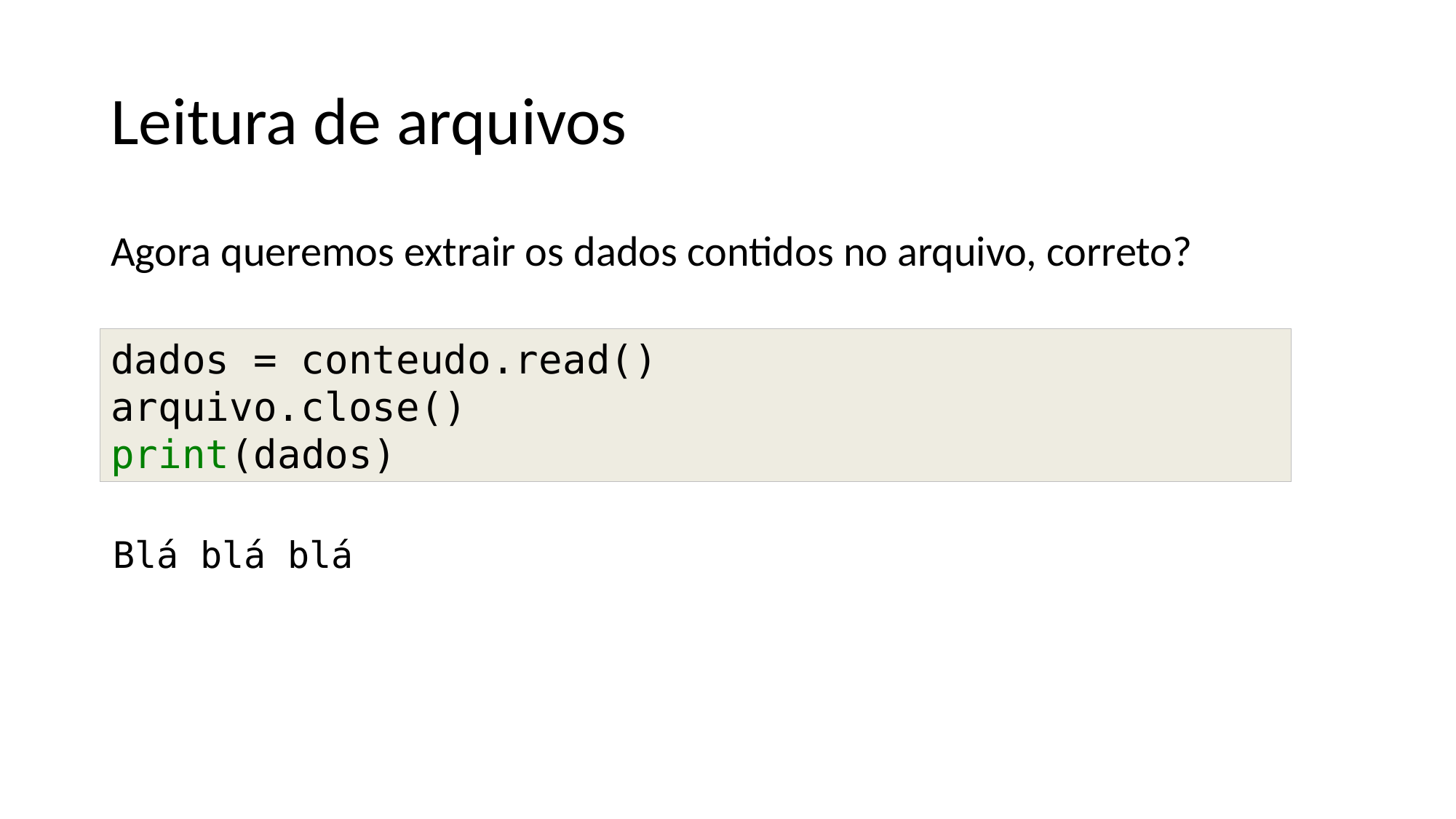

Leitura de arquivos
Agora queremos extrair os dados contidos no arquivo, correto?

dados = conteudo.read()
arquivo.close()
print(dados)
Blá blá blá